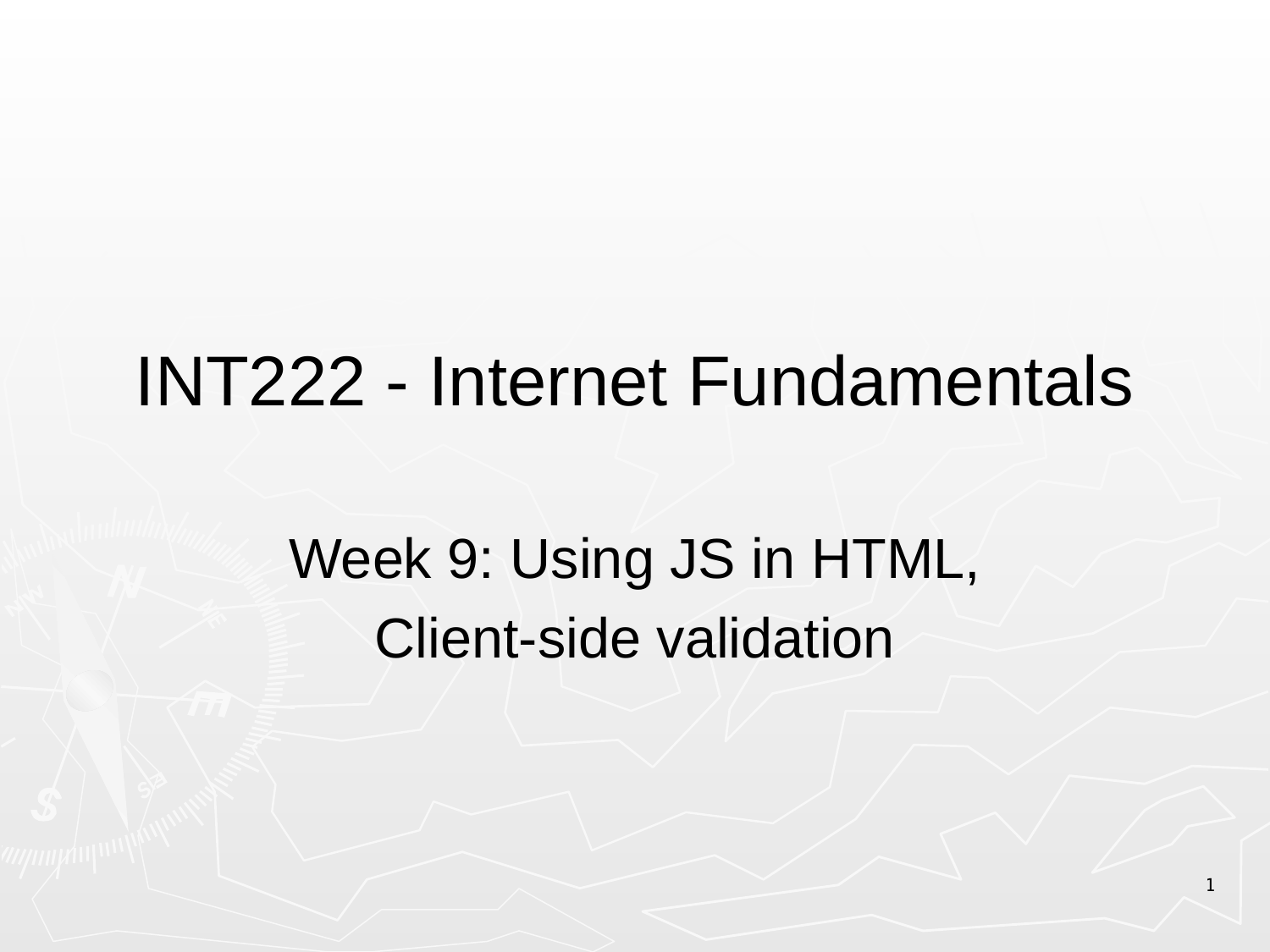

# INT222 - Internet Fundamentals
Week 9: Using JS in HTML,
Client-side validation
1